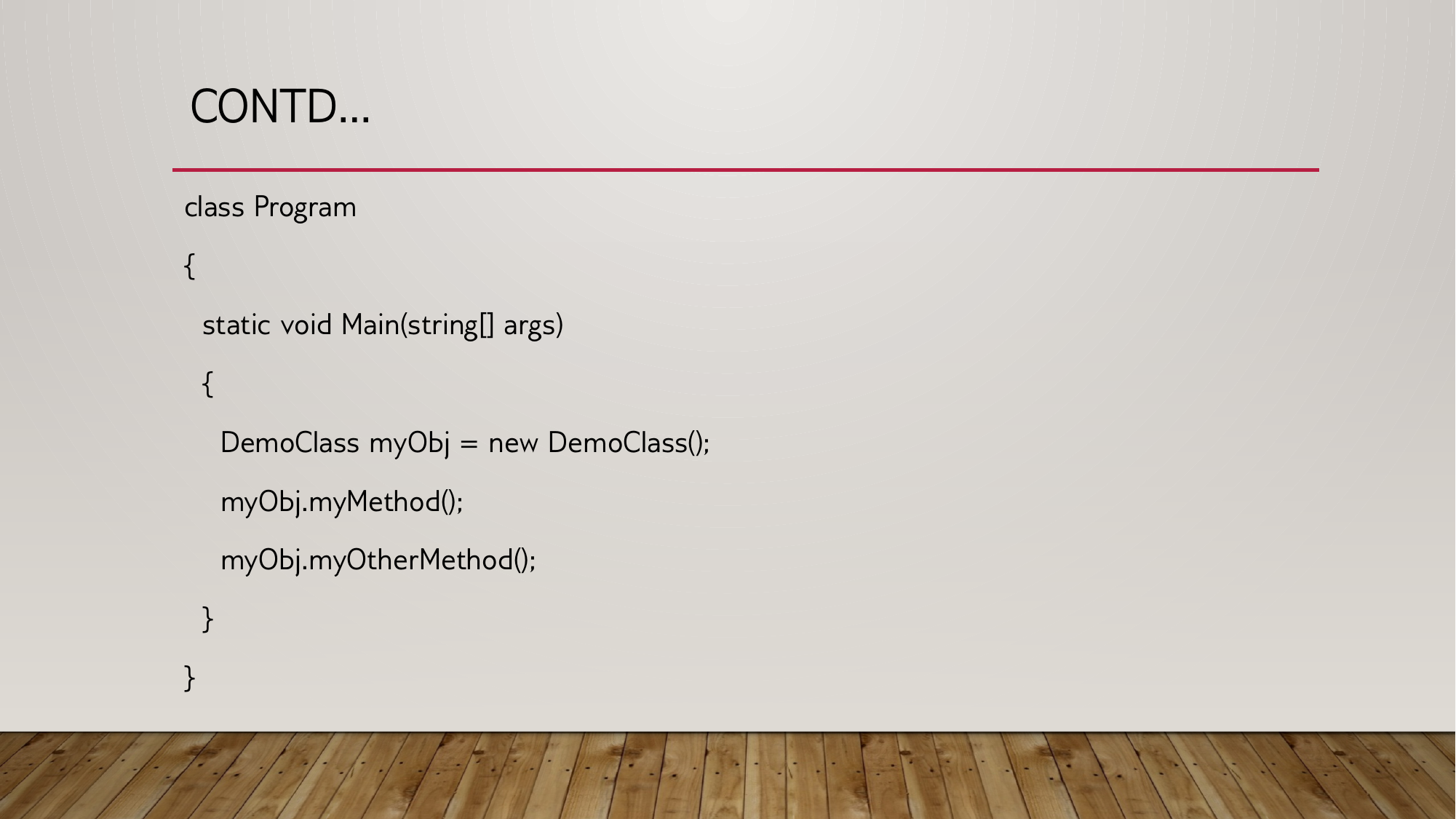

# Contd…
class Program
{
  static void Main(string[] args)
  {
    DemoClass myObj = new DemoClass();
    myObj.myMethod();
    myObj.myOtherMethod();
  }
}